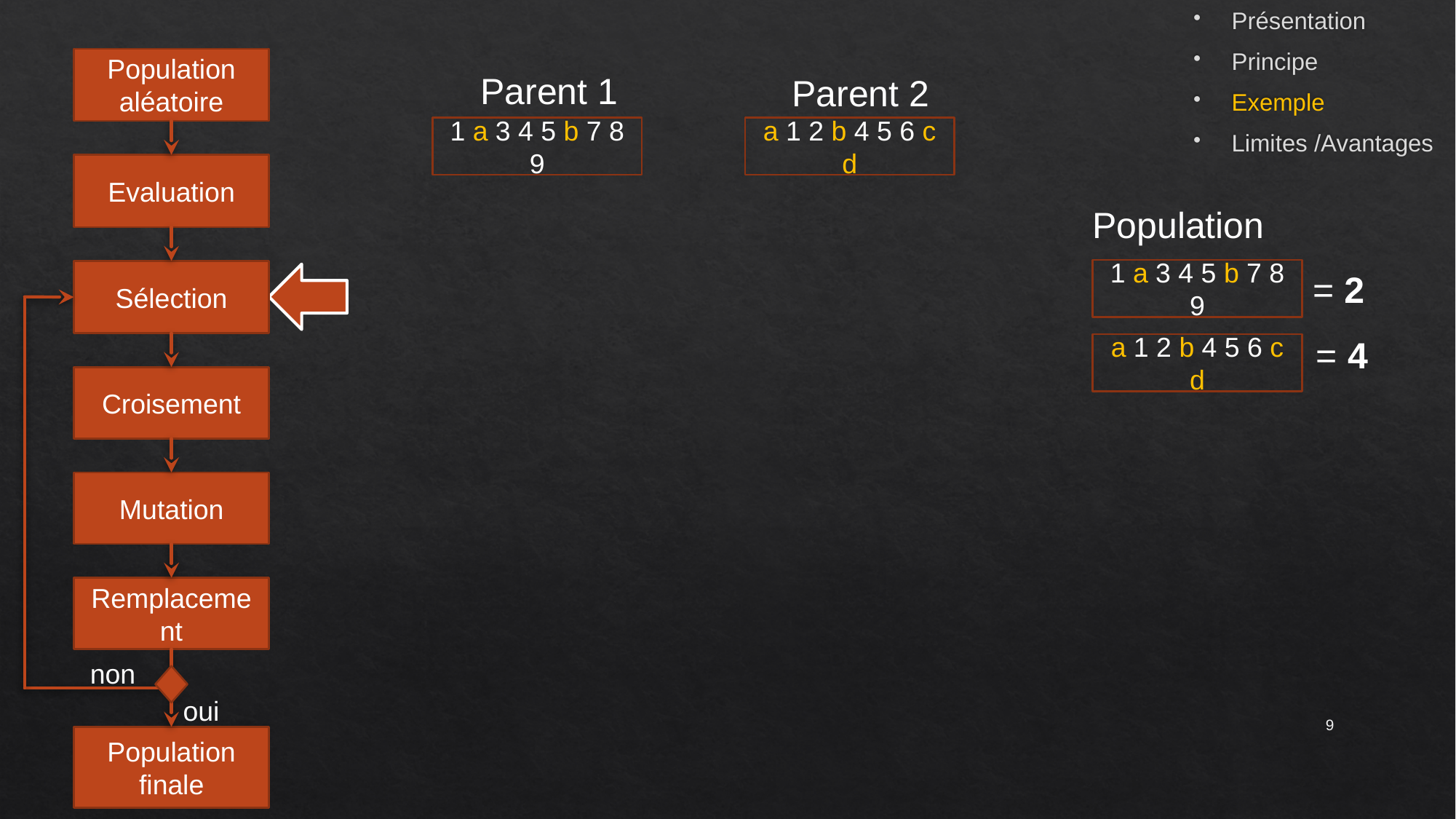

Présentation
Principe
Exemple
Limites /Avantages
Population aléatoire
Parent 1
Parent 2
1 a 3 4 5 b 7 8 9
a 1 2 b 4 5 6 c d
Evaluation
Population

1 a 3 4 5 b 7 8 9
Sélection
= 2
 = 4
a 1 2 b 4 5 6 c d
Croisement
Mutation
Remplacement
non

oui
9
Population finale